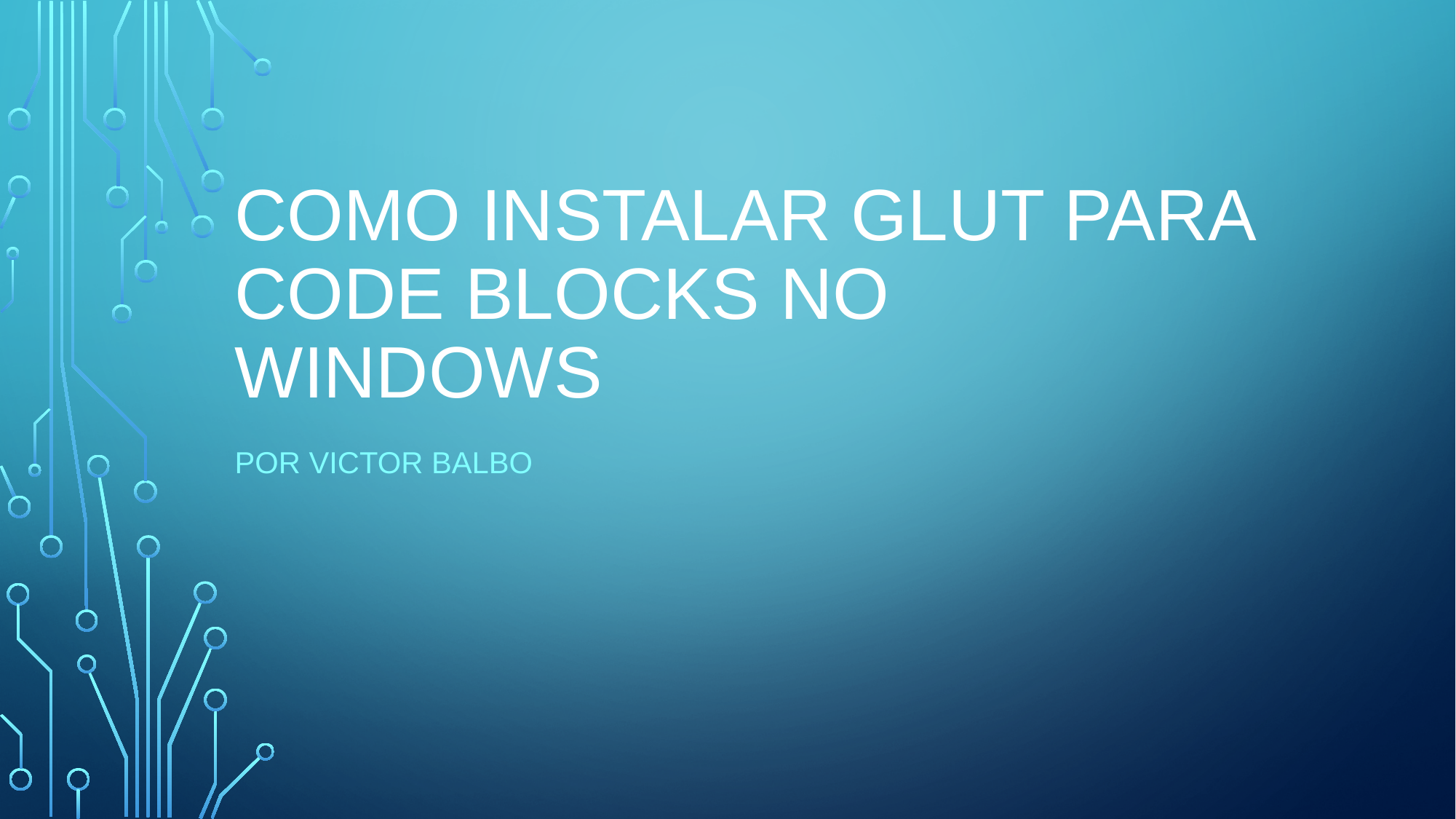

# Como Instalar Glut para Code Blocks no WIndows
Por Victor Balbo